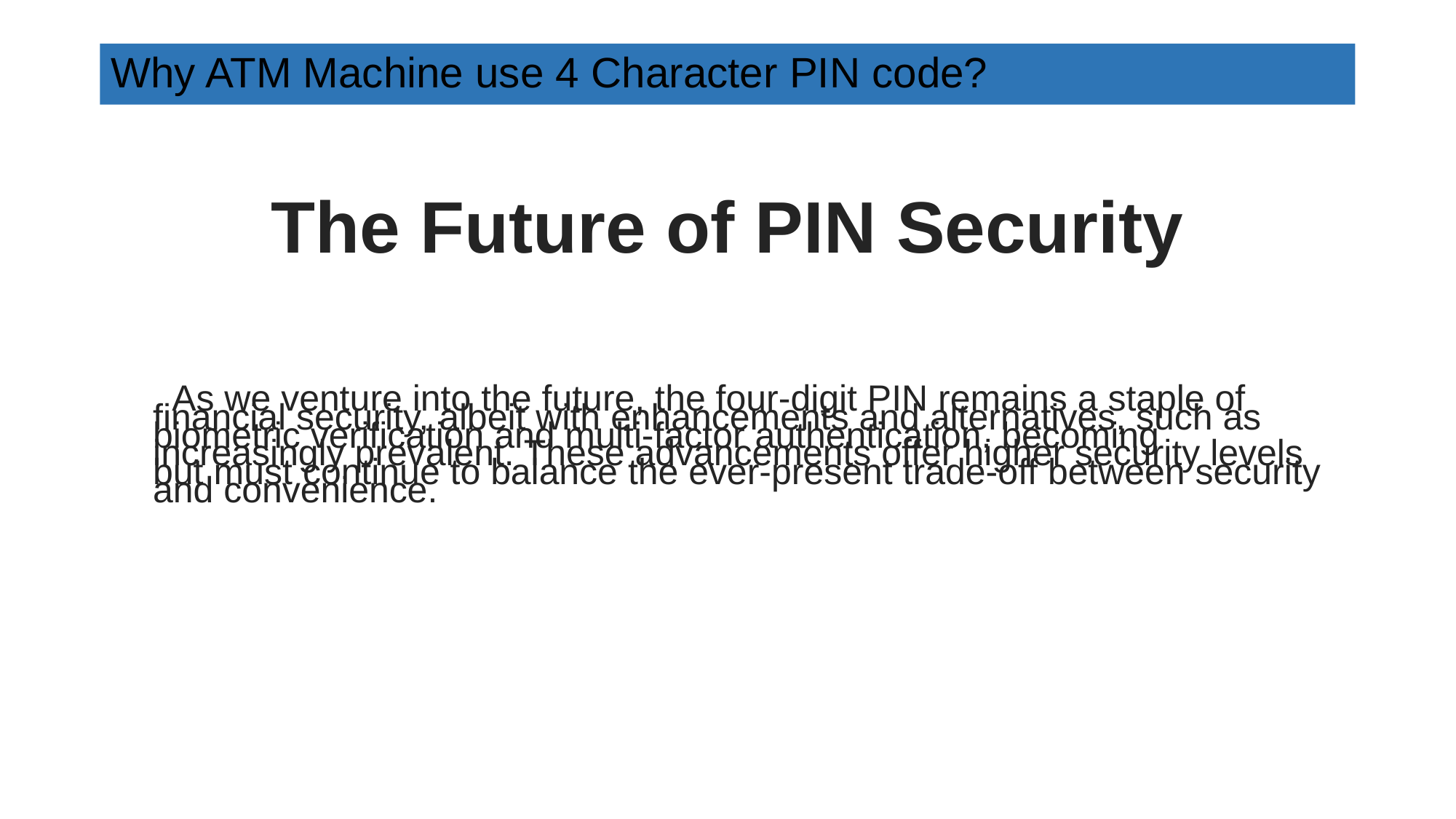

#
Why ATM Machine use 4 Character PIN code?

The Future of PIN Security

      As we venture into the future, the four-digit PIN remains a staple of financial security, albeit with enhancements and alternatives, such as biometric verification and multi-factor authentication, becoming increasingly prevalent. These advancements offer higher security levels but must continue to balance the ever-present trade-off between security and convenience.